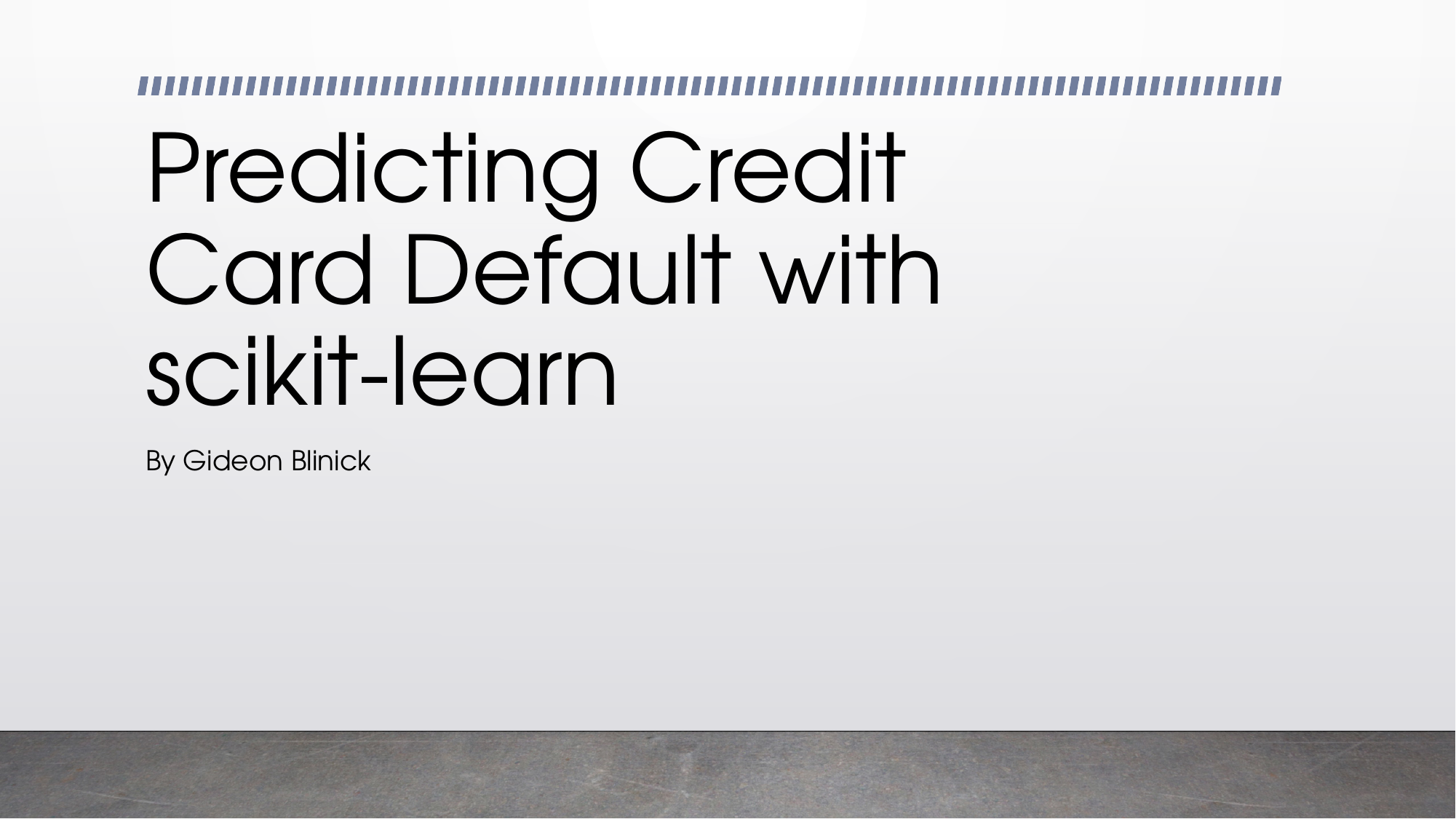

# Predicting Credit Card Default with scikit-learn
By Gideon Blinick